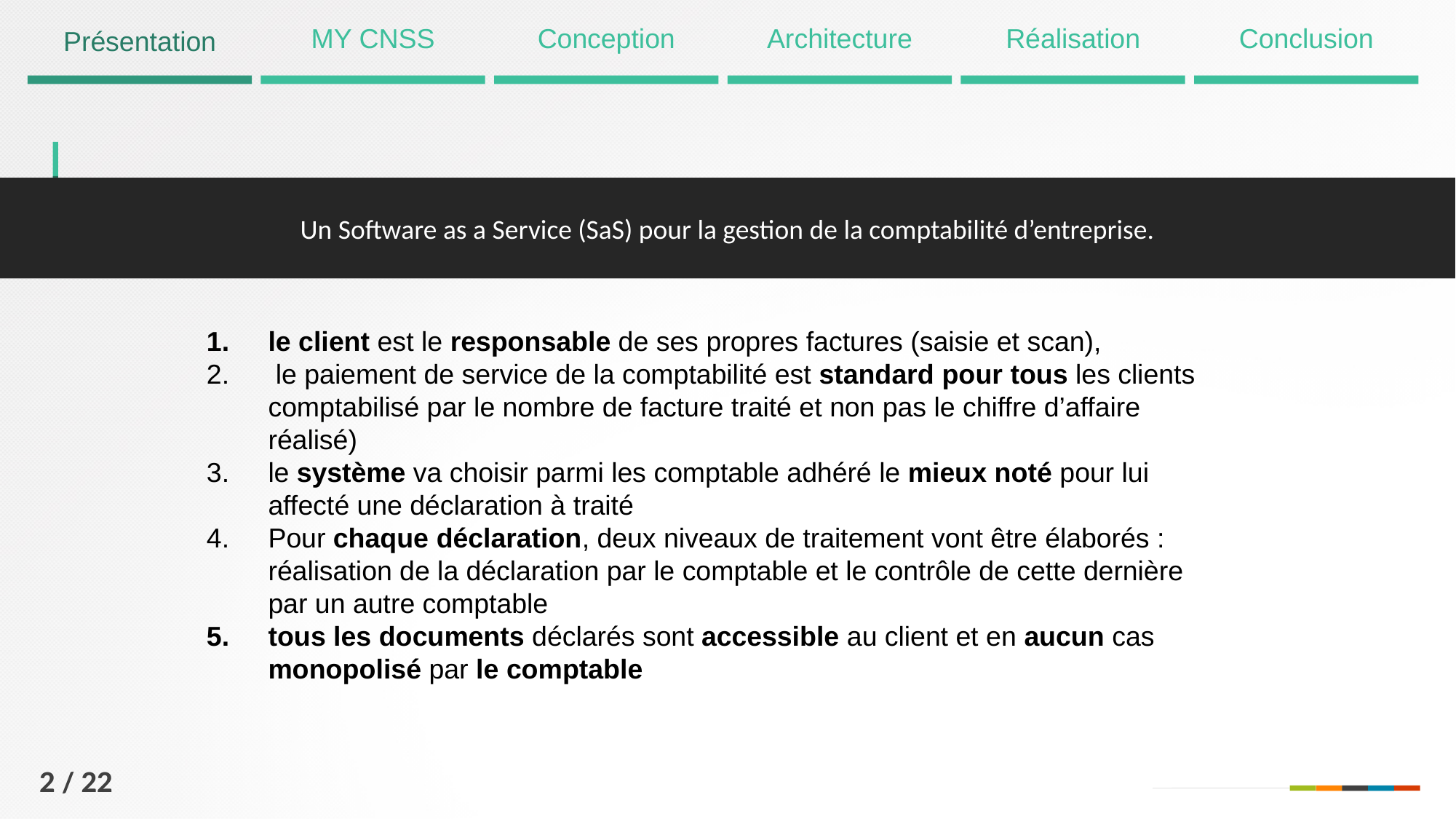

MY CNSS

Conception
Architecture
Réalisation
Conclusion
Présentation

Un Software as a Service (SaS) pour la gestion de la comptabilité d’entreprise.
le client est le responsable de ses propres factures (saisie et scan),
 le paiement de service de la comptabilité est standard pour tous les clients comptabilisé par le nombre de facture traité et non pas le chiffre d’affaire réalisé)
le système va choisir parmi les comptable adhéré le mieux noté pour lui affecté une déclaration à traité
Pour chaque déclaration, deux niveaux de traitement vont être élaborés : réalisation de la déclaration par le comptable et le contrôle de cette dernière par un autre comptable
tous les documents déclarés sont accessible au client et en aucun cas monopolisé par le comptable
2 / 22